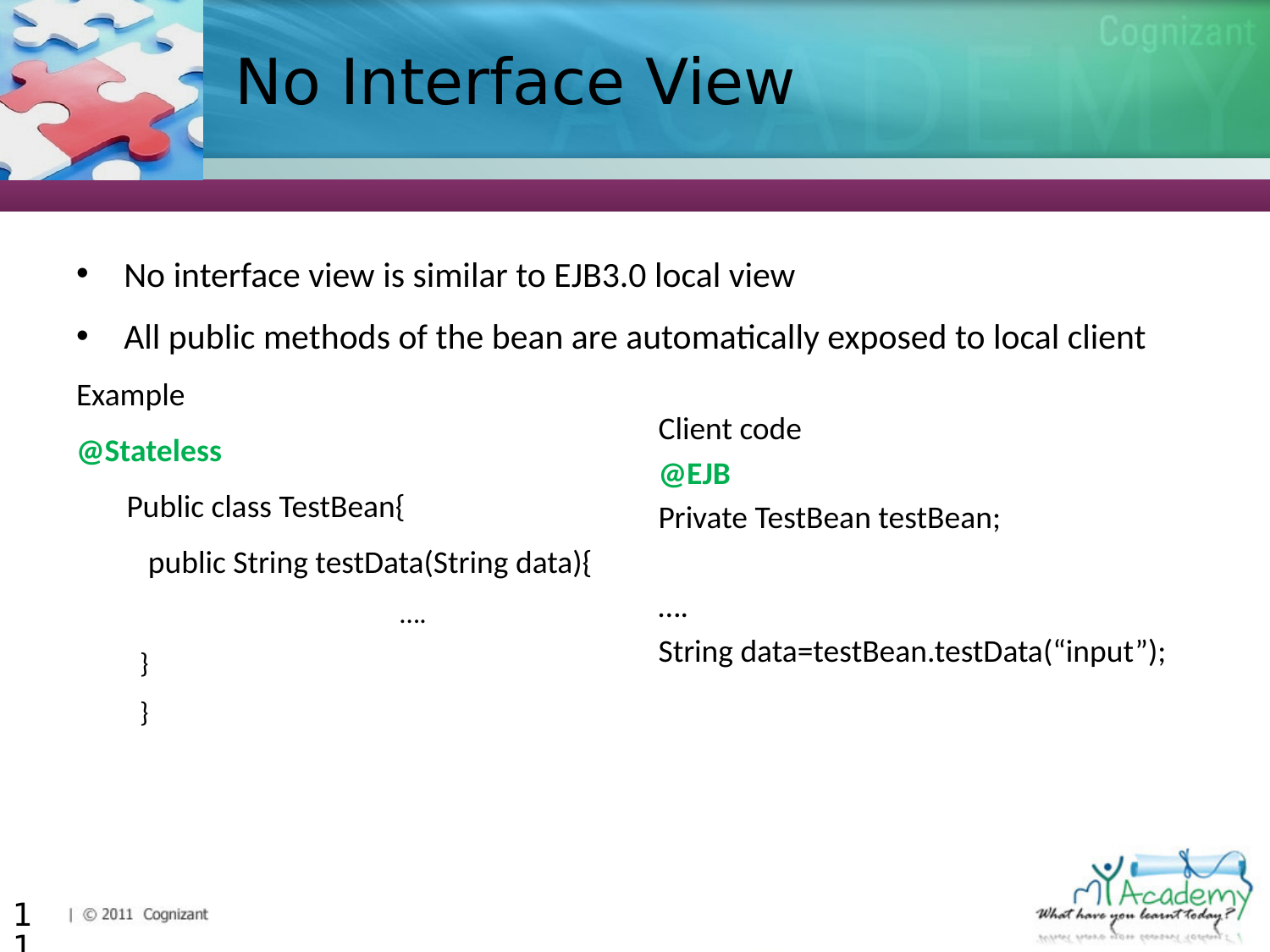

# No Interface View
No interface view is similar to EJB3.0 local view
All public methods of the bean are automatically exposed to local client
Example
@Stateless
       Public class TestBean{
          public String testData(String data){
		 ….
}
}

Client code
@EJB
Private TestBean testBean;

….
String data=testBean.testData(“input”);

11